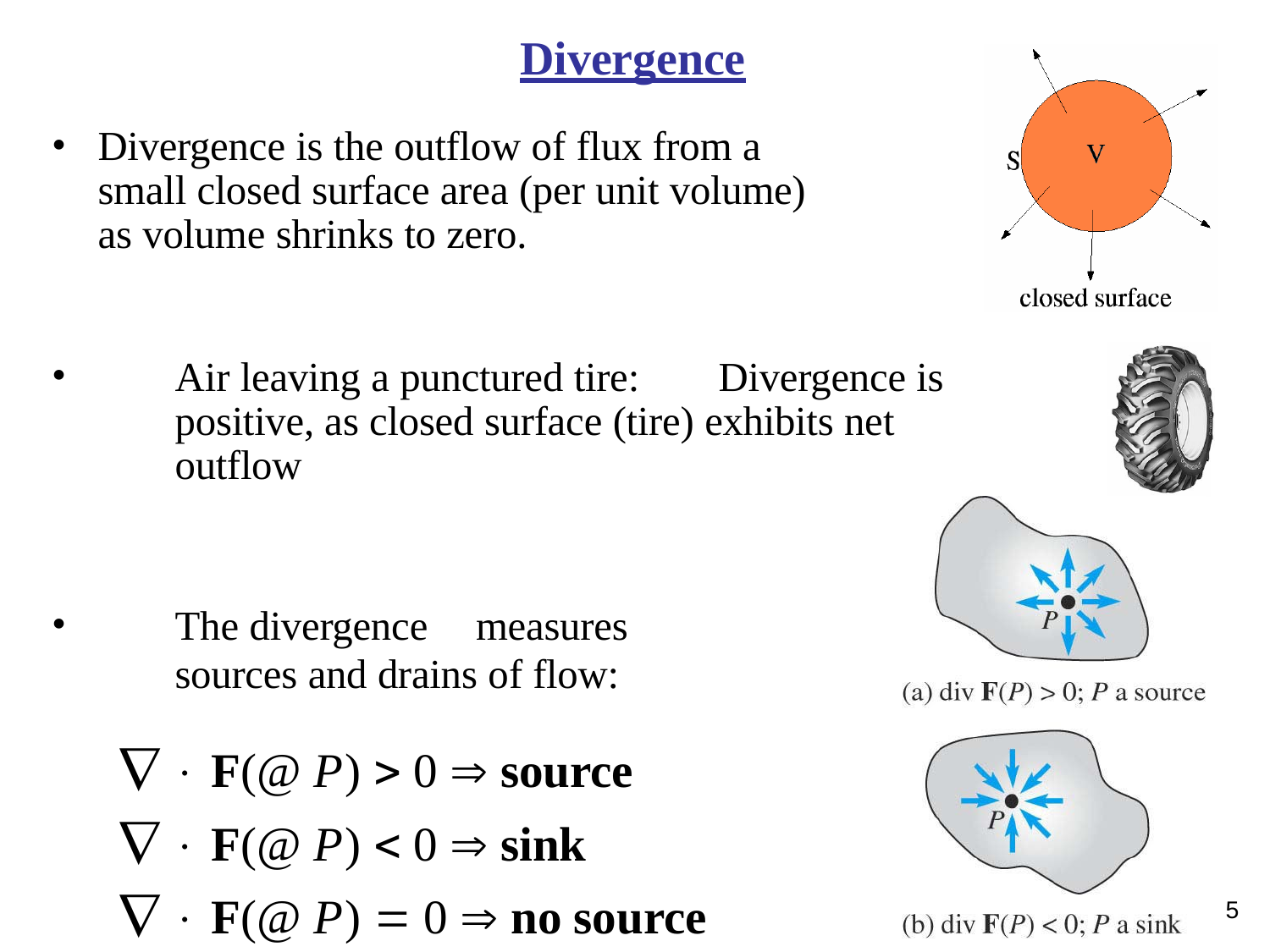

# Divergence

Divergence is the outflow of flux from a small closed surface area (per unit volume) as volume shrinks to zero.

Air leaving a punctured tire:	Divergence is positive, as closed surface (tire) exhibits net outflow

The divergence	measures sources and drains of flow:

∇ ⋅ F(@ P) > 0 ⇒ source
∇ ⋅ F(@ P) < 0 ⇒ sink
∇ ⋅ F(@ P) = 0 ⇒ no source or sink

5